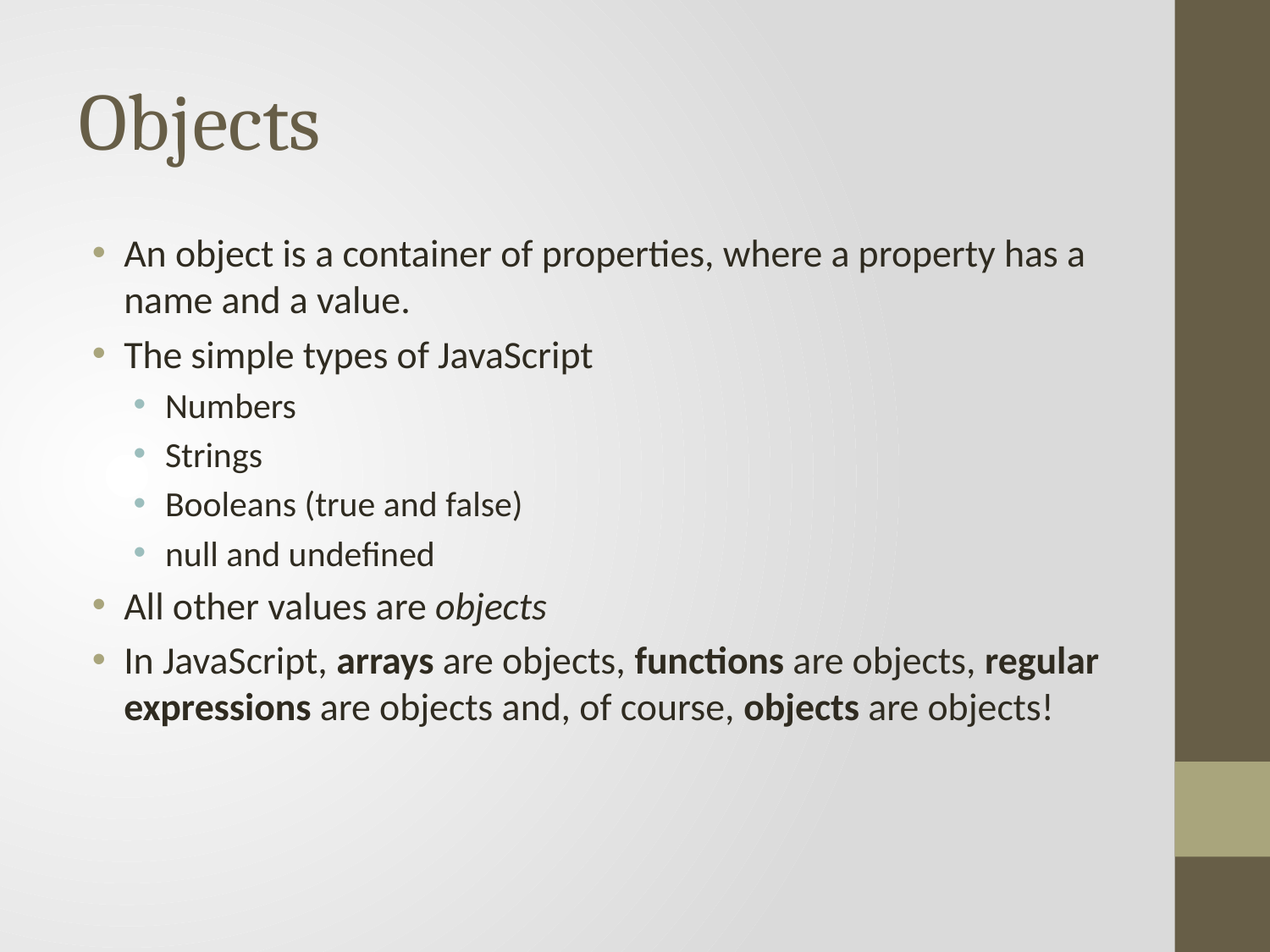

# Objects
An object is a container of properties, where a property has a name and a value.
The simple types of JavaScript
Numbers
Strings
Booleans (true and false)
null and undefined
All other values are objects
In JavaScript, arrays are objects, functions are objects, regular expressions are objects and, of course, objects are objects!